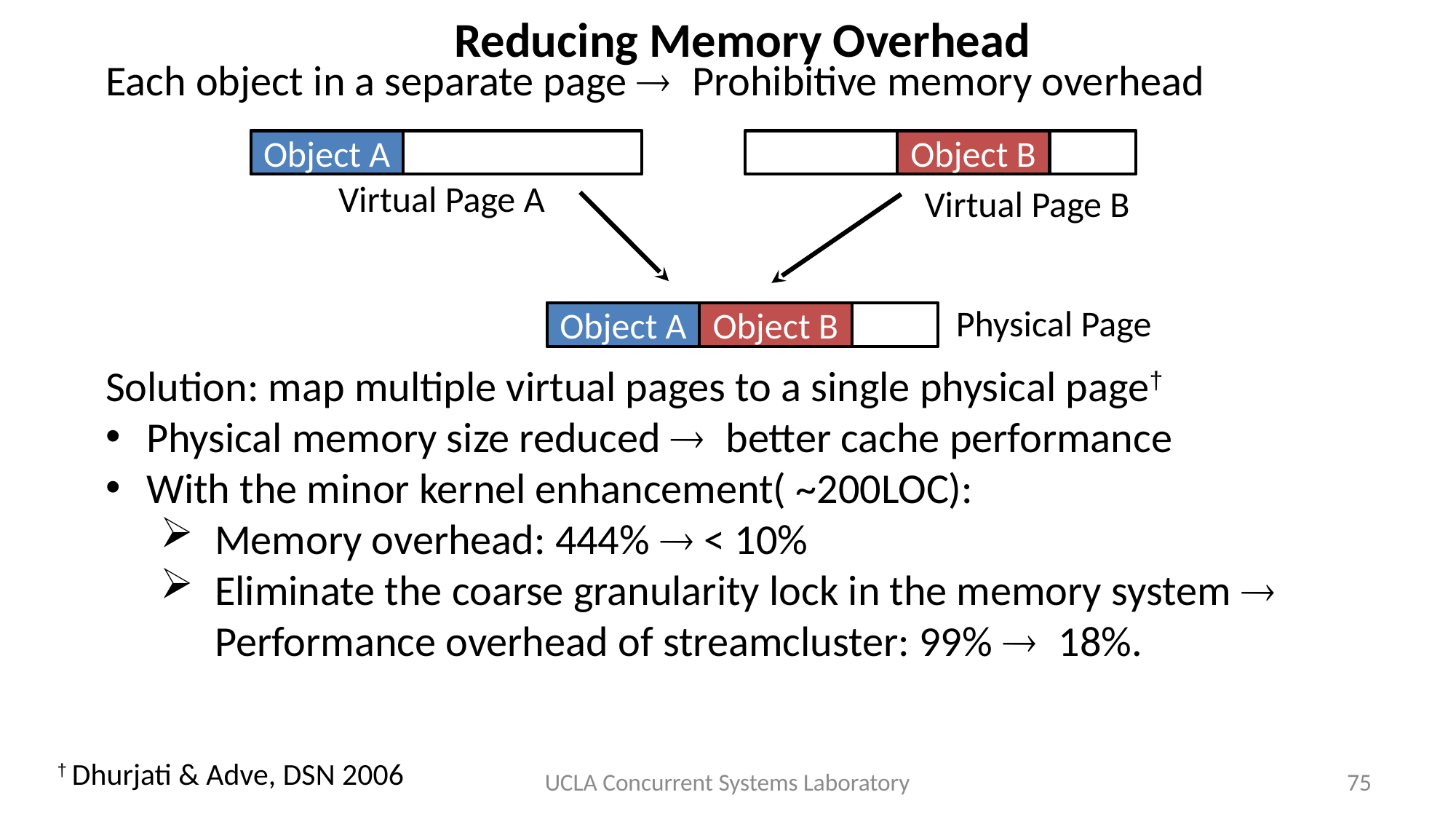

# Reducing Memory Overhead
Each object in a separate page → Prohibitive memory overhead

Solution: map multiple virtual pages to a single physical page†
Physical memory size reduced → better cache performance
With the minor kernel enhancement( ~200LOC):
Memory overhead: 444% → < 10%
Eliminate the coarse granularity lock in the memory system →
Performance overhead of streamcluster: 99% → 18%.

Object A

Object B
Virtual Page A
Physical Page

Object A
Object B
Virtual Page B
† Dhurjati & Adve, DSN 2006
UCLA Concurrent Systems Laboratory
75